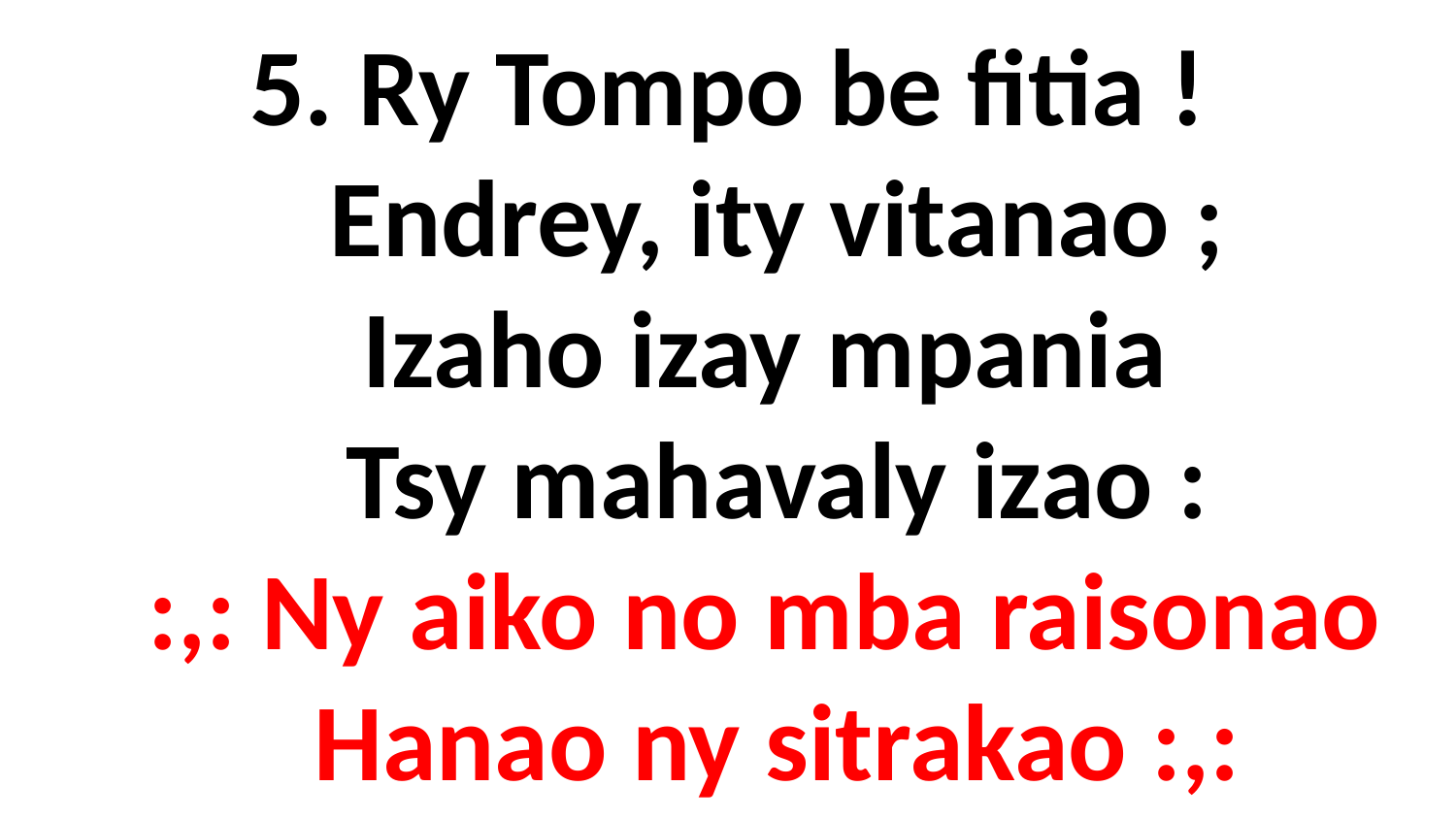

# 5. Ry Tompo be fitia ! Endrey, ity vitanao ; Izaho izay mpania Tsy mahavaly izao : :,: Ny aiko no mba raisonao Hanao ny sitrakao :,: